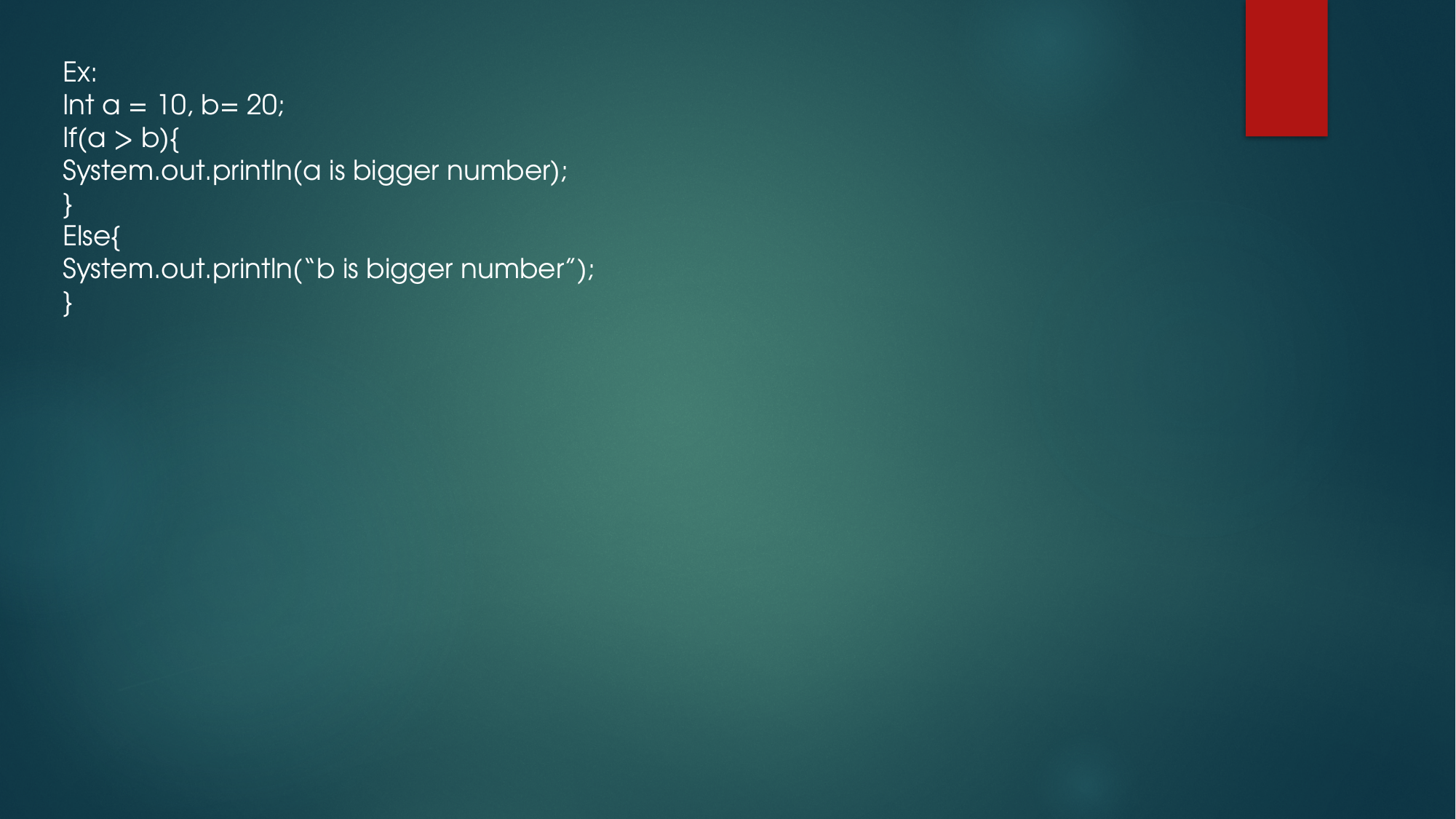

Ex:
Int a = 10, b= 20;
If(a > b){
System.out.println(a is bigger number);
}
Else{
System.out.println(“b is bigger number”);
}